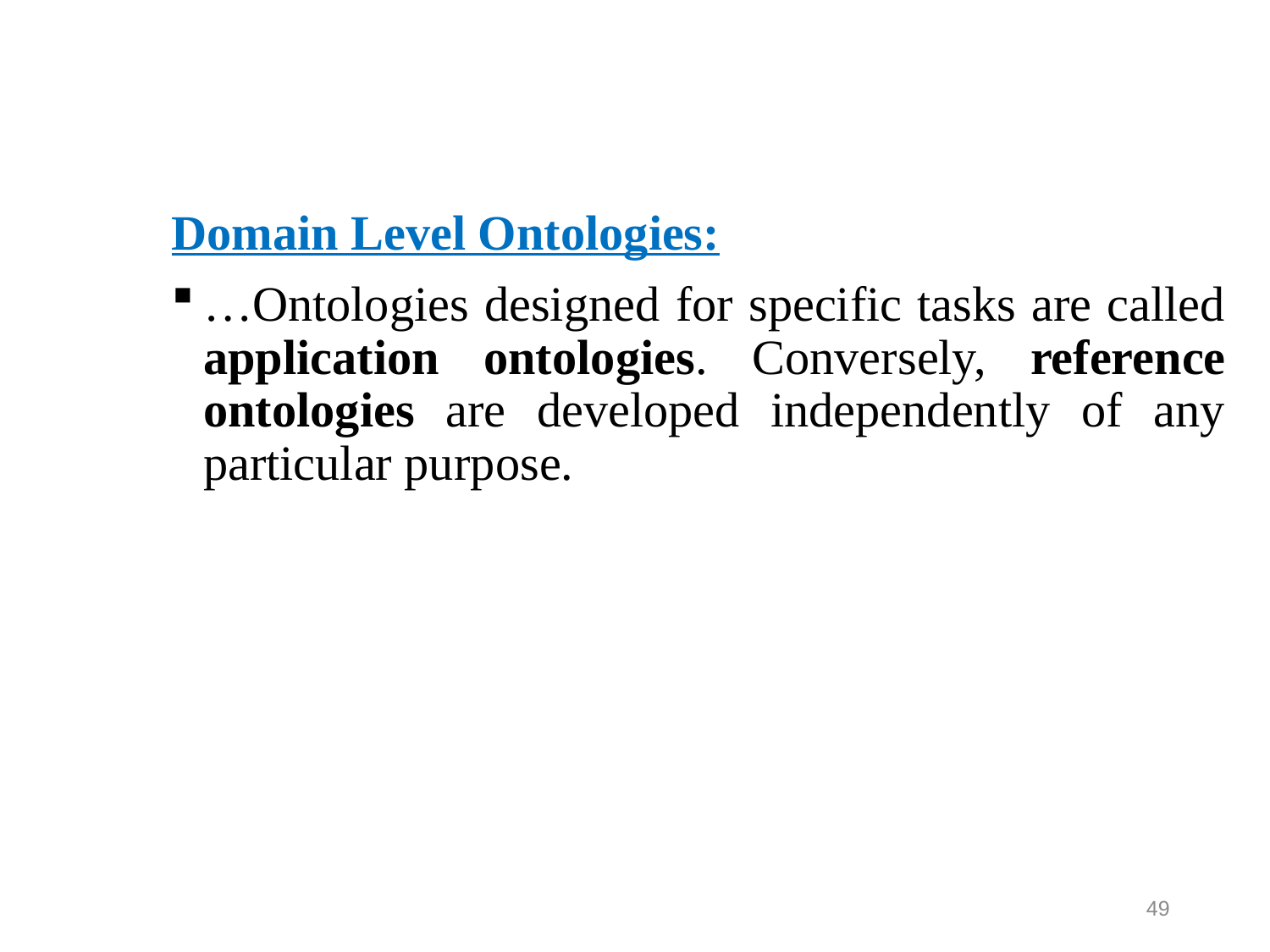

Domain Level Ontologies:
…Ontologies designed for specific tasks are called application ontologies. Conversely, reference ontologies are developed independently of any particular purpose.
49